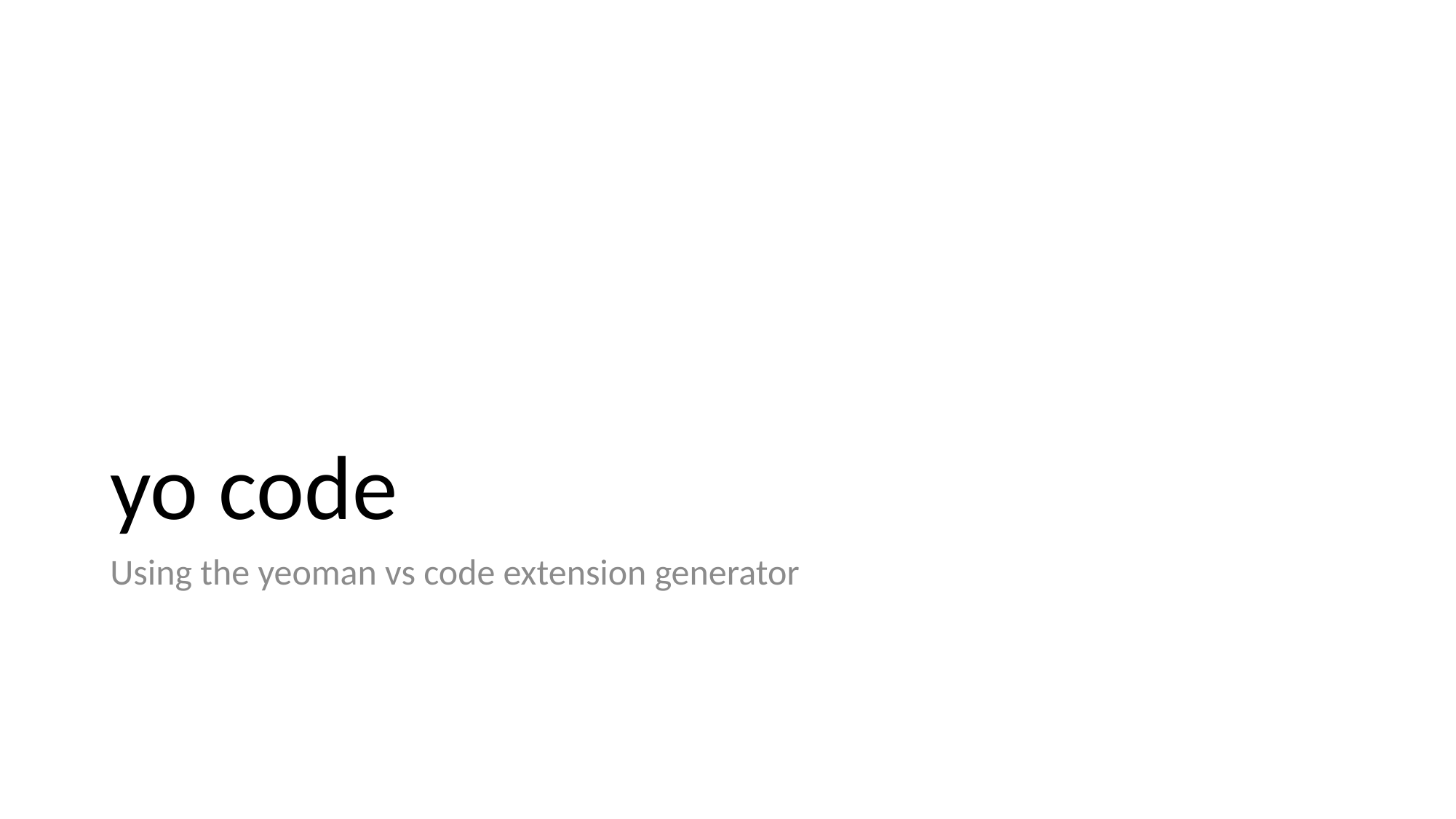

# yo code
Using the yeoman vs code extension generator